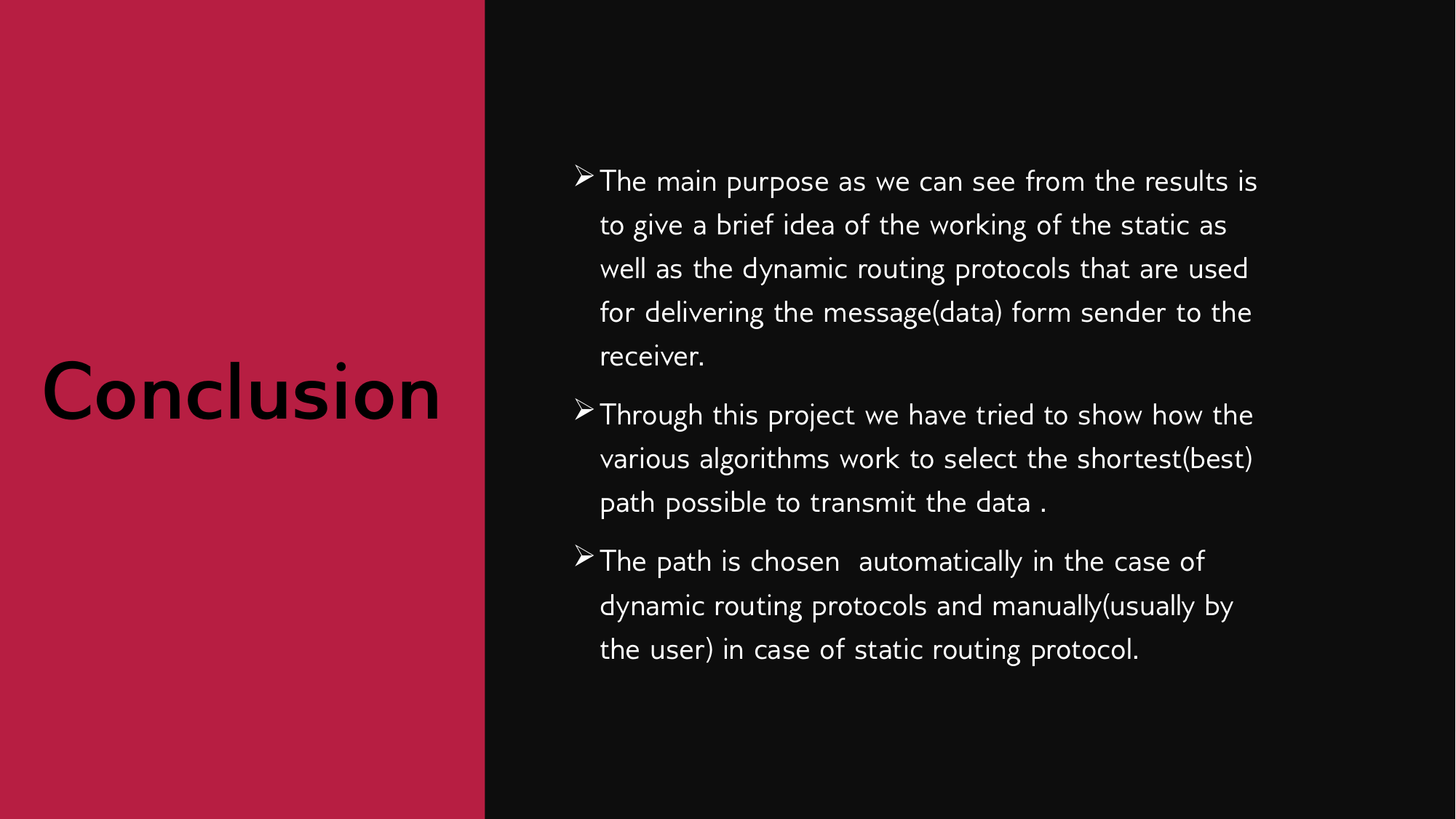

The main purpose as we can see from the results is to give a brief idea of the working of the static as well as the dynamic routing protocols that are used for delivering the message(data) form sender to the receiver.
Through this project we have tried to show how the various algorithms work to select the shortest(best) path possible to transmit the data .
The path is chosen  automatically in the case of dynamic routing protocols and manually(usually by the user) in case of static routing protocol.

Conclusion